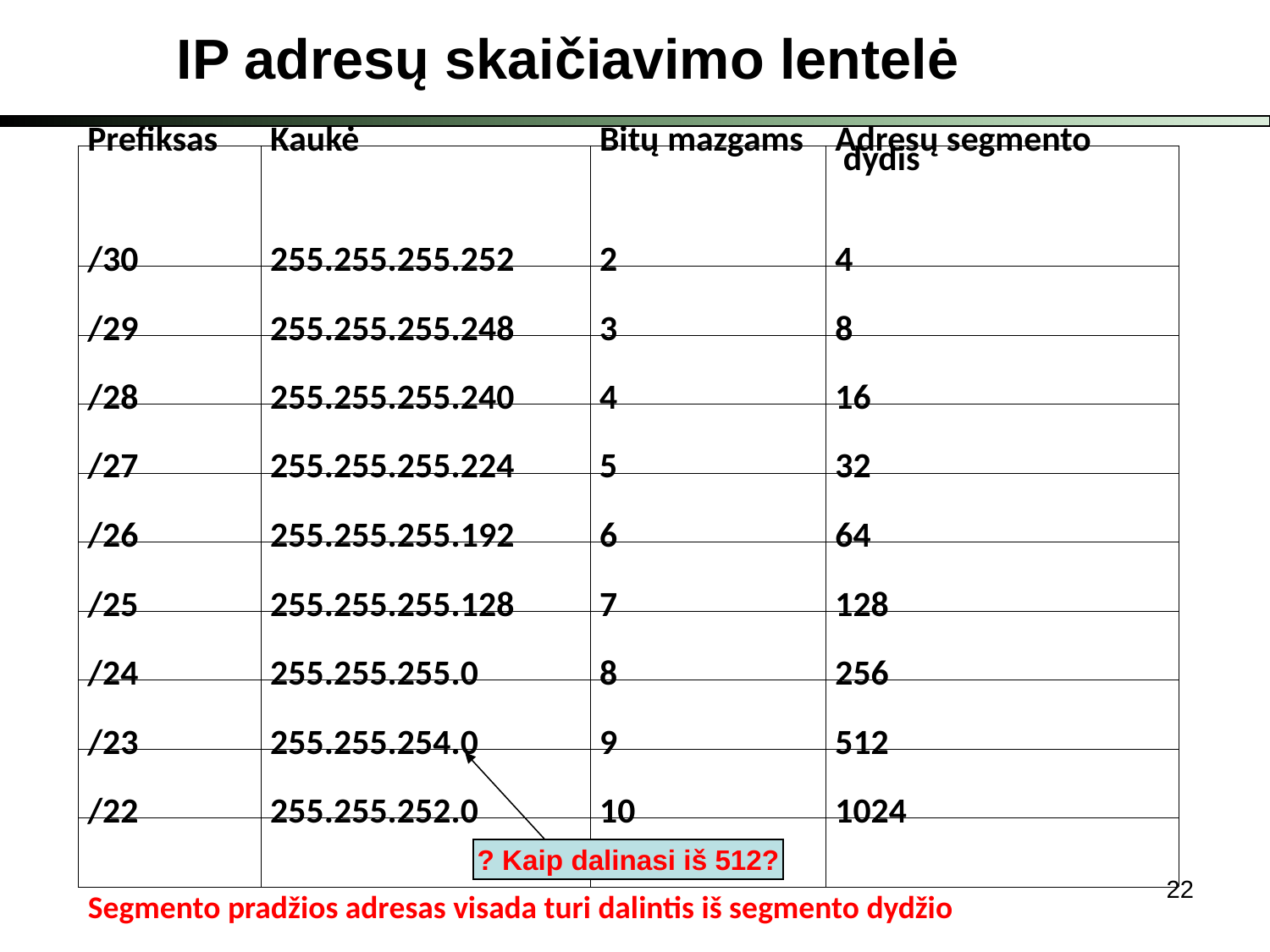

IP adresų skaičiavimo lentelė

| Prefiksas | Kaukė | Bitų mazgams | Adresų segmento dydis |
| --- | --- | --- | --- |
| /30 | 255.255.255.252 | 2 | 4 |
| /29 | 255.255.255.248 | 3 | 8 |
| /28 | 255.255.255.240 | 4 | 16 |
| /27 | 255.255.255.224 | 5 | 32 |
| /26 | 255.255.255.192 | 6 | 64 |
| /25 | 255.255.255.128 | 7 | 128 |
| /24 | 255.255.255.0 | 8 | 256 |
| /23 | 255.255.254.0 | 9 | 512 |
| /22 | 255.255.252.0 | 10 | 1024 |

? Kaip dalinasi iš 512?
22
Segmento pradžios adresas visada turi dalintis iš segmento dydžio